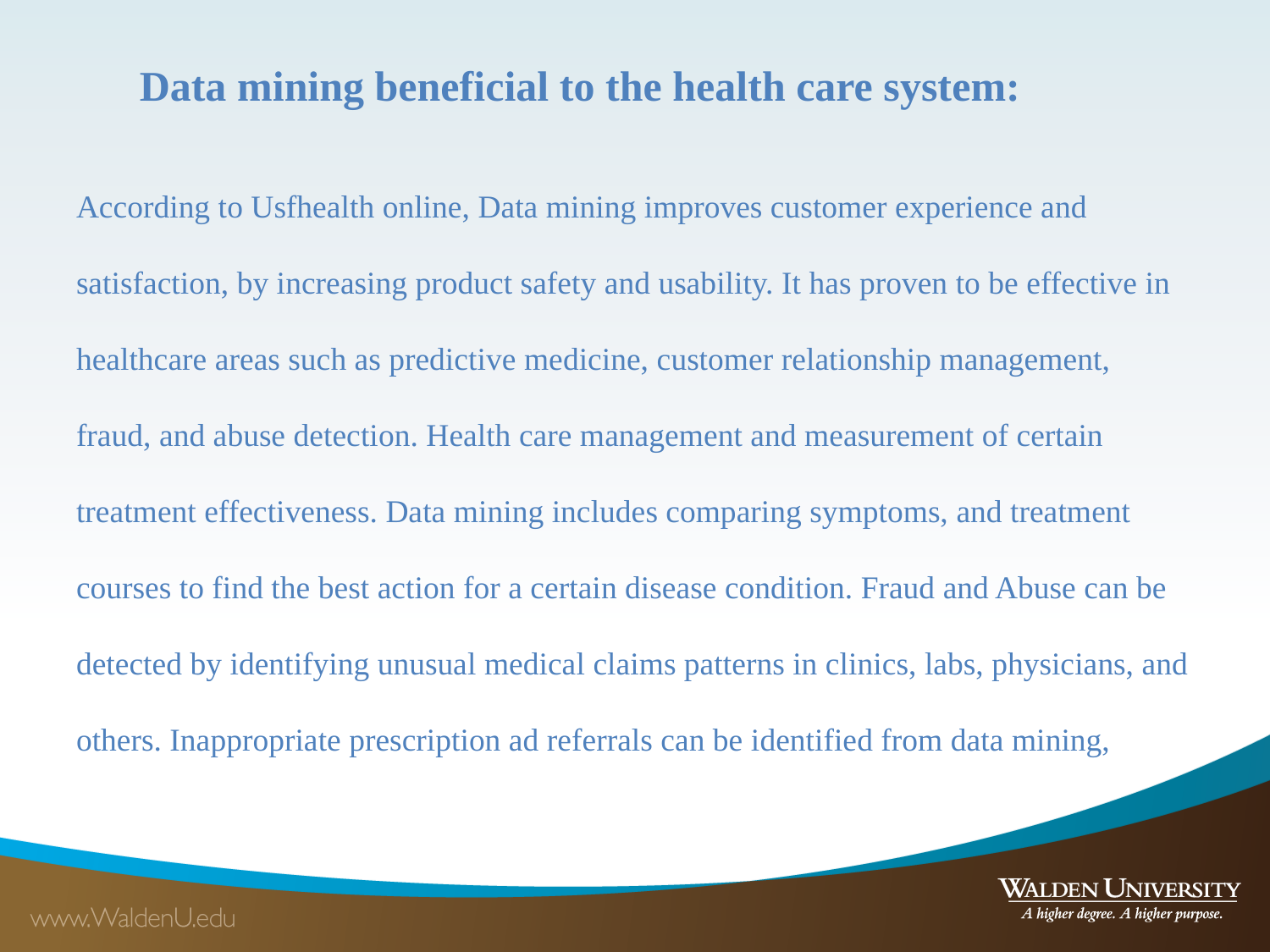

According to Usfhealth online, Data mining improves customer experience and satisfaction, by increasing product safety and usability. It has proven to be effective in healthcare areas such as predictive medicine, customer relationship management, fraud, and abuse detection. Health care management and measurement of certain treatment effectiveness. Data mining includes comparing symptoms, and treatment courses to find the best action for a certain disease condition. Fraud and Abuse can be detected by identifying unusual medical claims patterns in clinics, labs, physicians, and others. Inappropriate prescription ad referrals can be identified from data mining,

Data mining beneficial to the health care system: